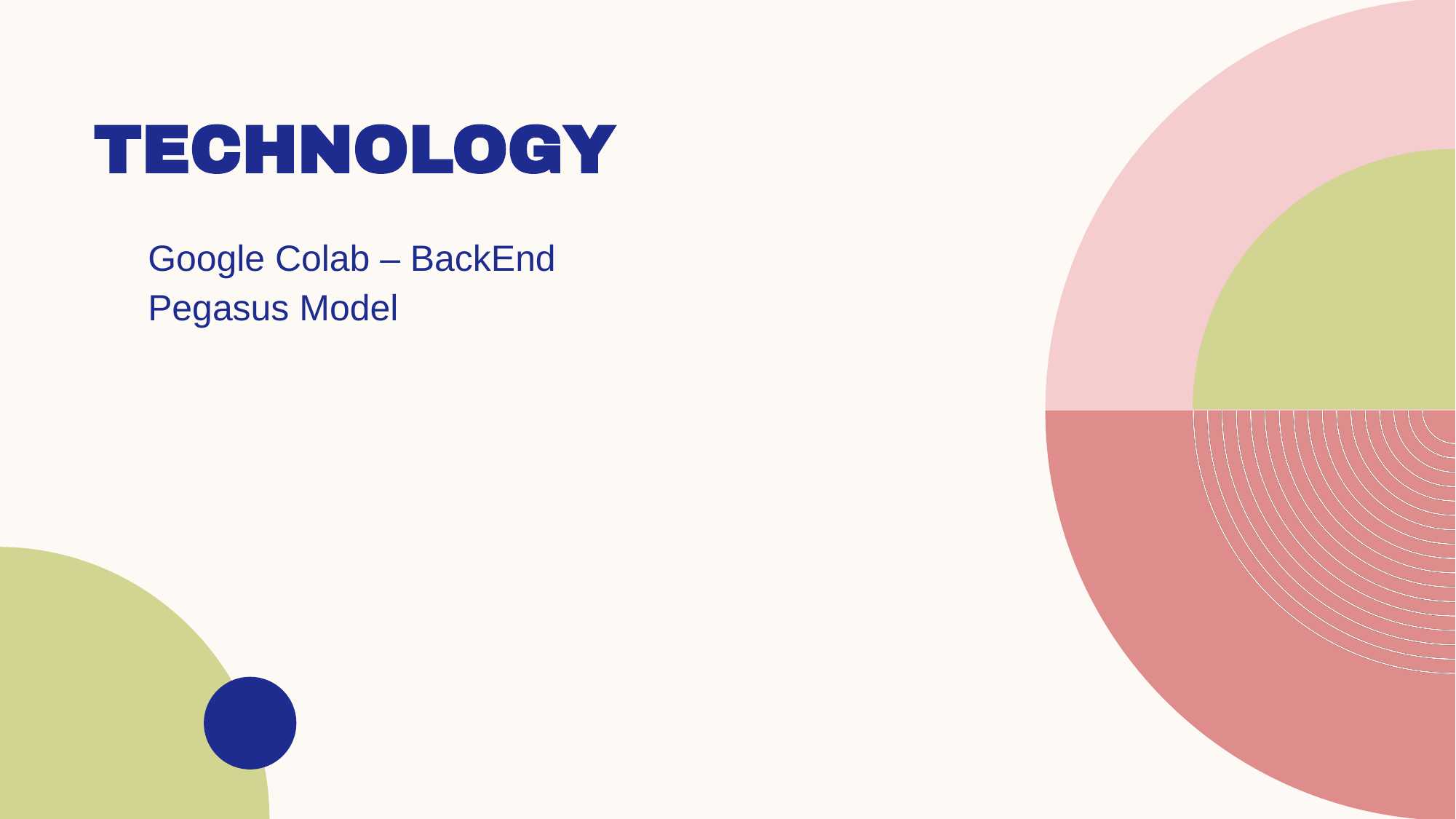

6
# Technology
Google Colab – BackEnd
Pegasus Model